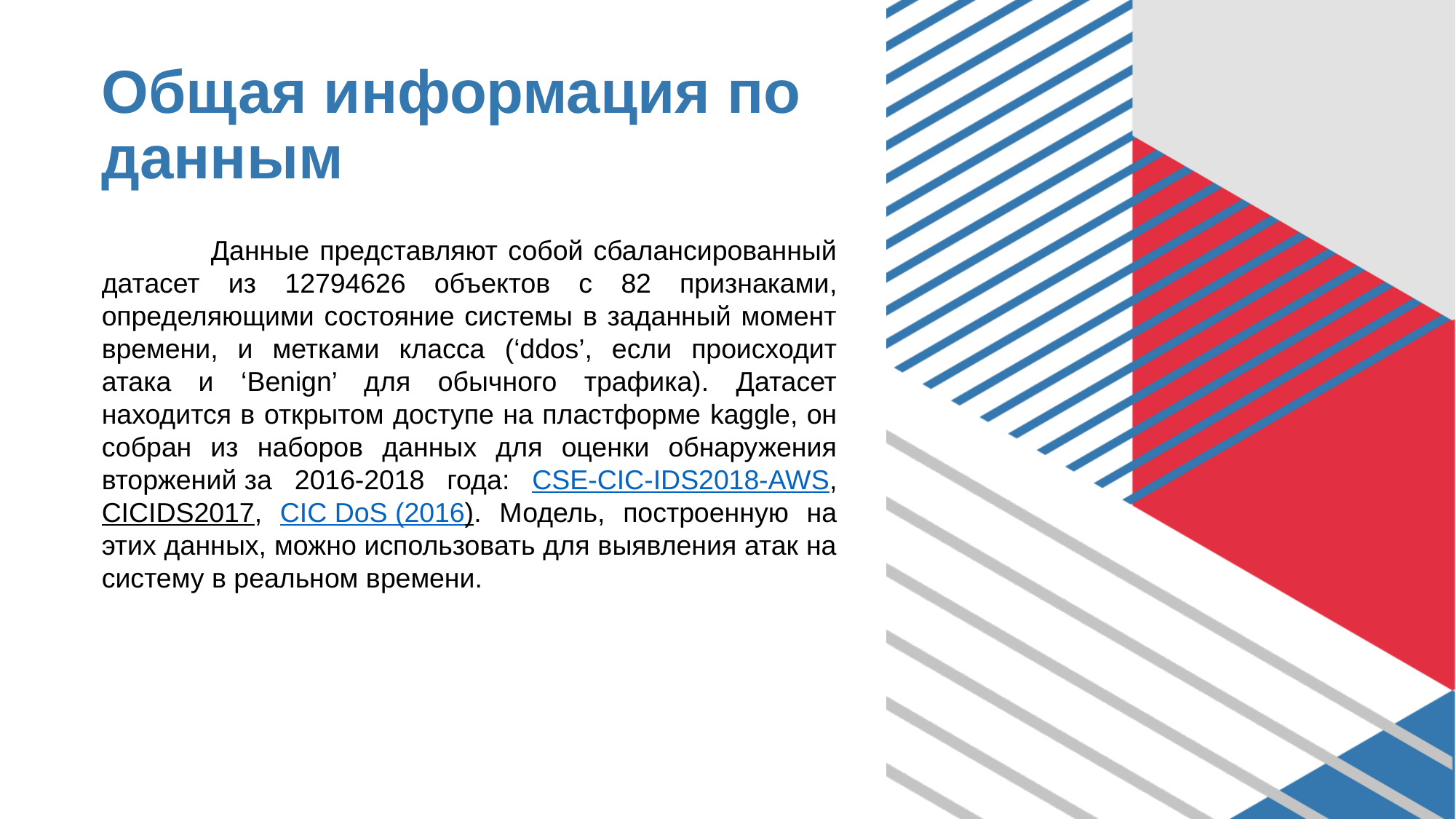

# Общая информация по данным
	Данные представляют собой сбалансированный датасет из 12794626 объектов с 82 признаками, определяющими состояние системы в заданный момент времени, и метками класса (‘ddos’, если происходит атака и ‘Benign’ для обычного трафика). Датасет находится в открытом доступе на пластформе kaggle, он собран из наборов данных для оценки обнаружения вторжений за 2016-2018 года: CSE-CIC-IDS2018-AWS, CICIDS2017, CIC DoS (2016). Модель, построенную на этих данных, можно использовать для выявления атак на систему в реальном времени.